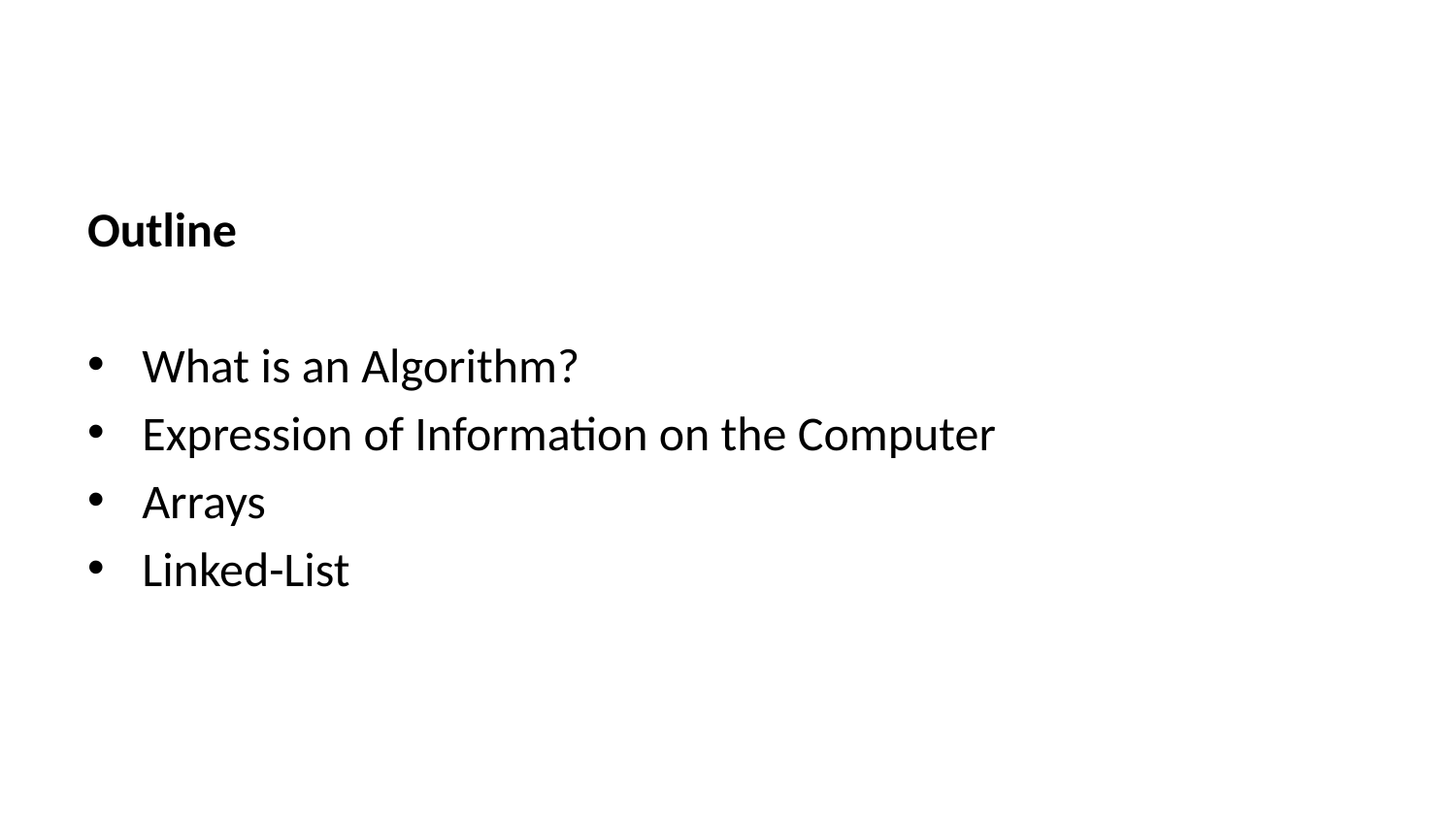

Outline

What is an Algorithm?
Expression of Information on the Computer
Arrays
Linked-List